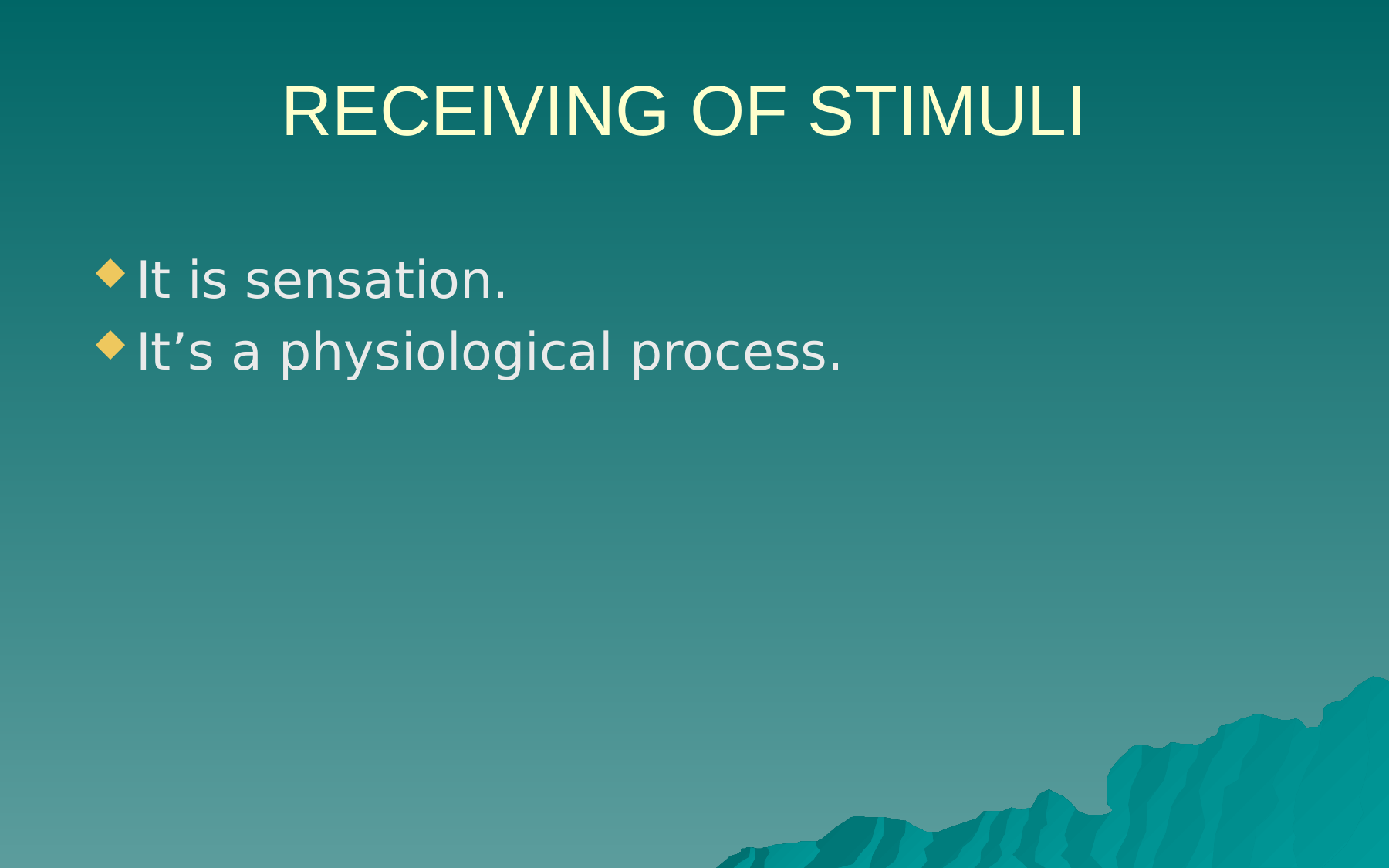

# RECEIVING OF STIMULI
It is sensation.
It’s a physiological process.